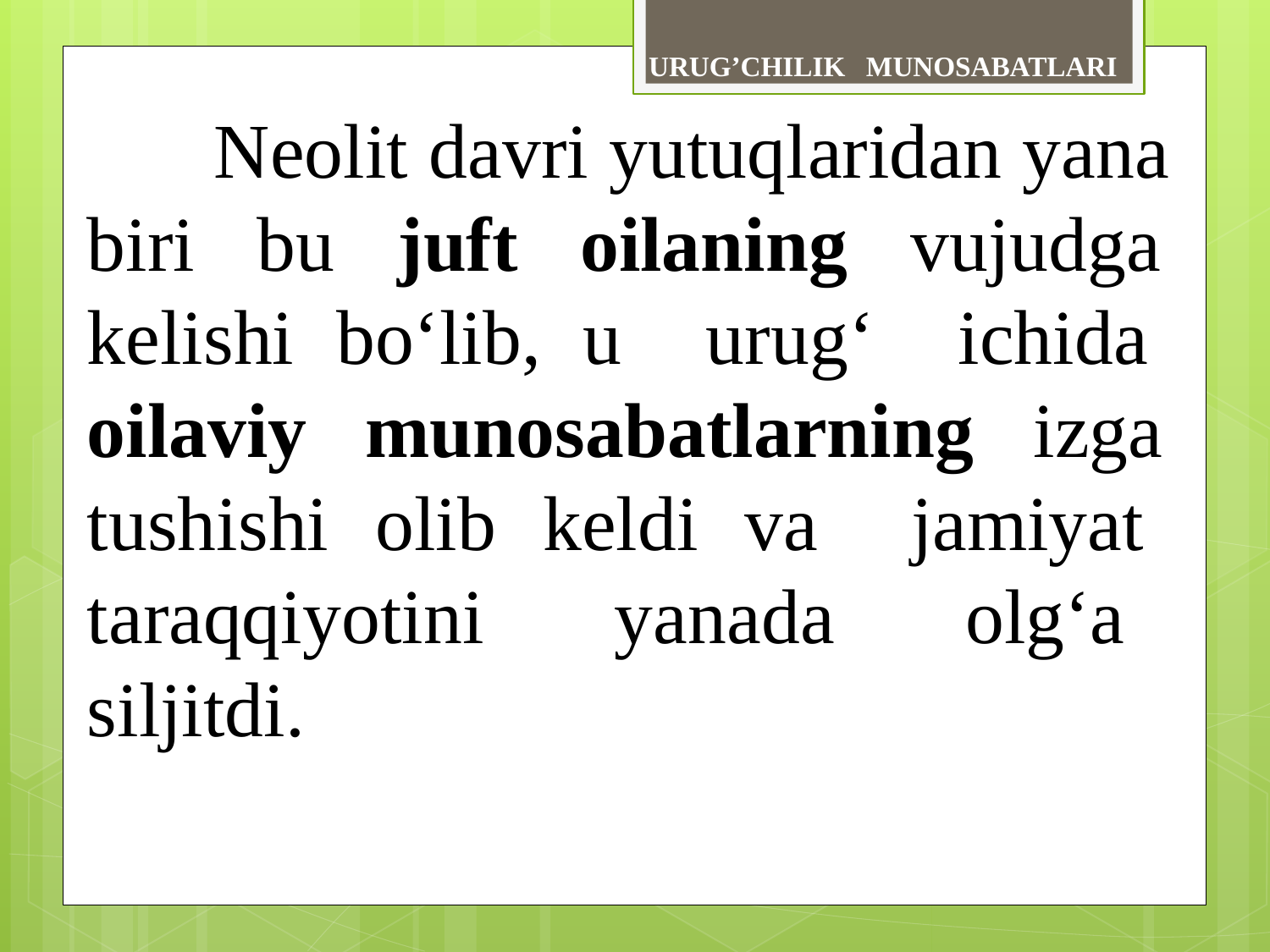

URUG’CHILIK   MUNOSABATLARI
	Neolit davri yutuqlaridan yana  biri  bu  juft  oilaning  vujudga  kelishi bo‘lib, u  urug‘  ichida  oilaviy  munosabatlarning  izga  tushishi olib keldi va  jamiyat  taraqqiyotini  yanada  olg‘a  siljitdi.